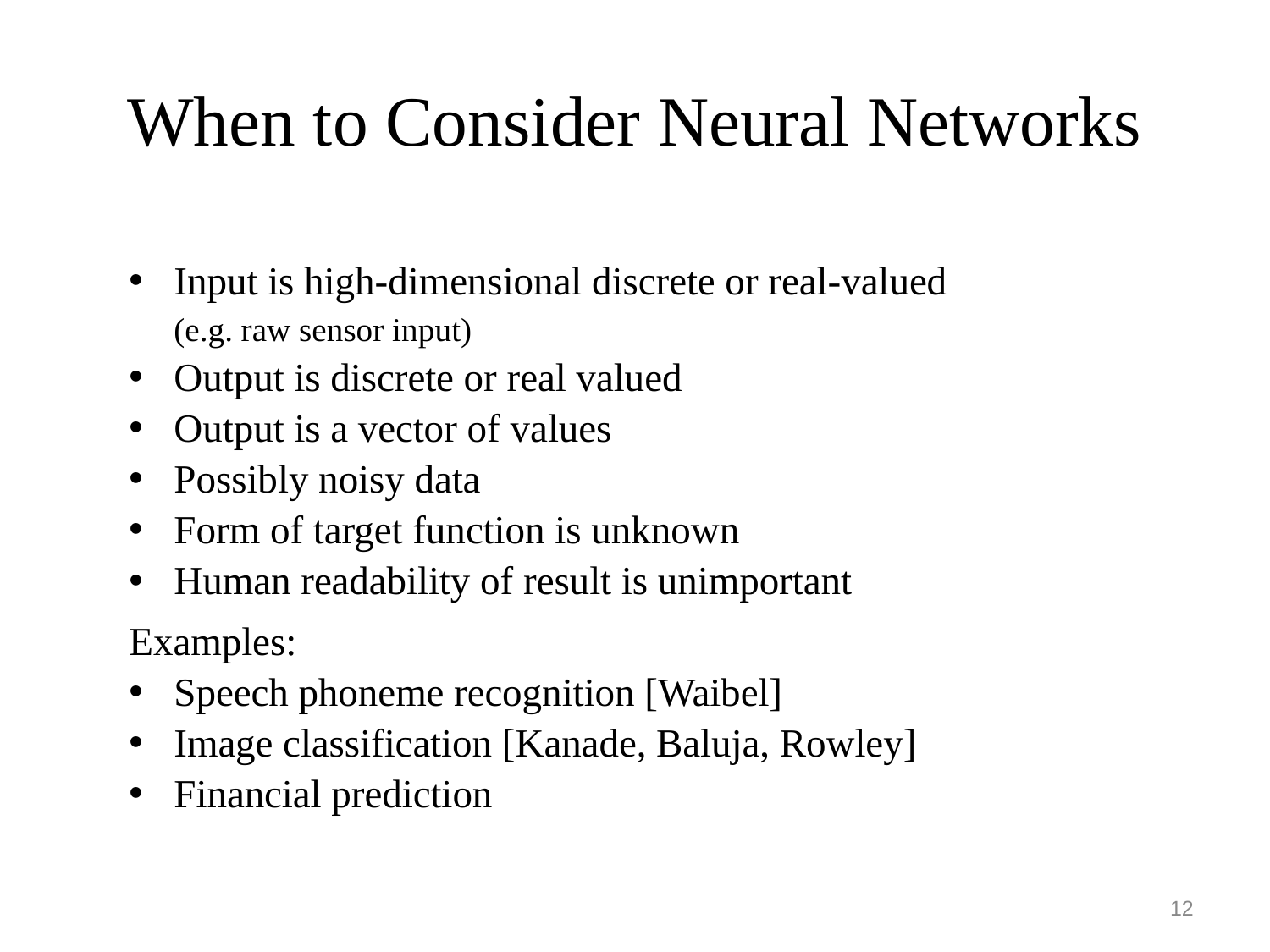

# When to Consider Neural Networks
Input is high-dimensional discrete or real-valued
	(e.g. raw sensor input)
Output is discrete or real valued
Output is a vector of values
Possibly noisy data
Form of target function is unknown
Human readability of result is unimportant
Examples:
Speech phoneme recognition [Waibel]
Image classification [Kanade, Baluja, Rowley]
Financial prediction
12